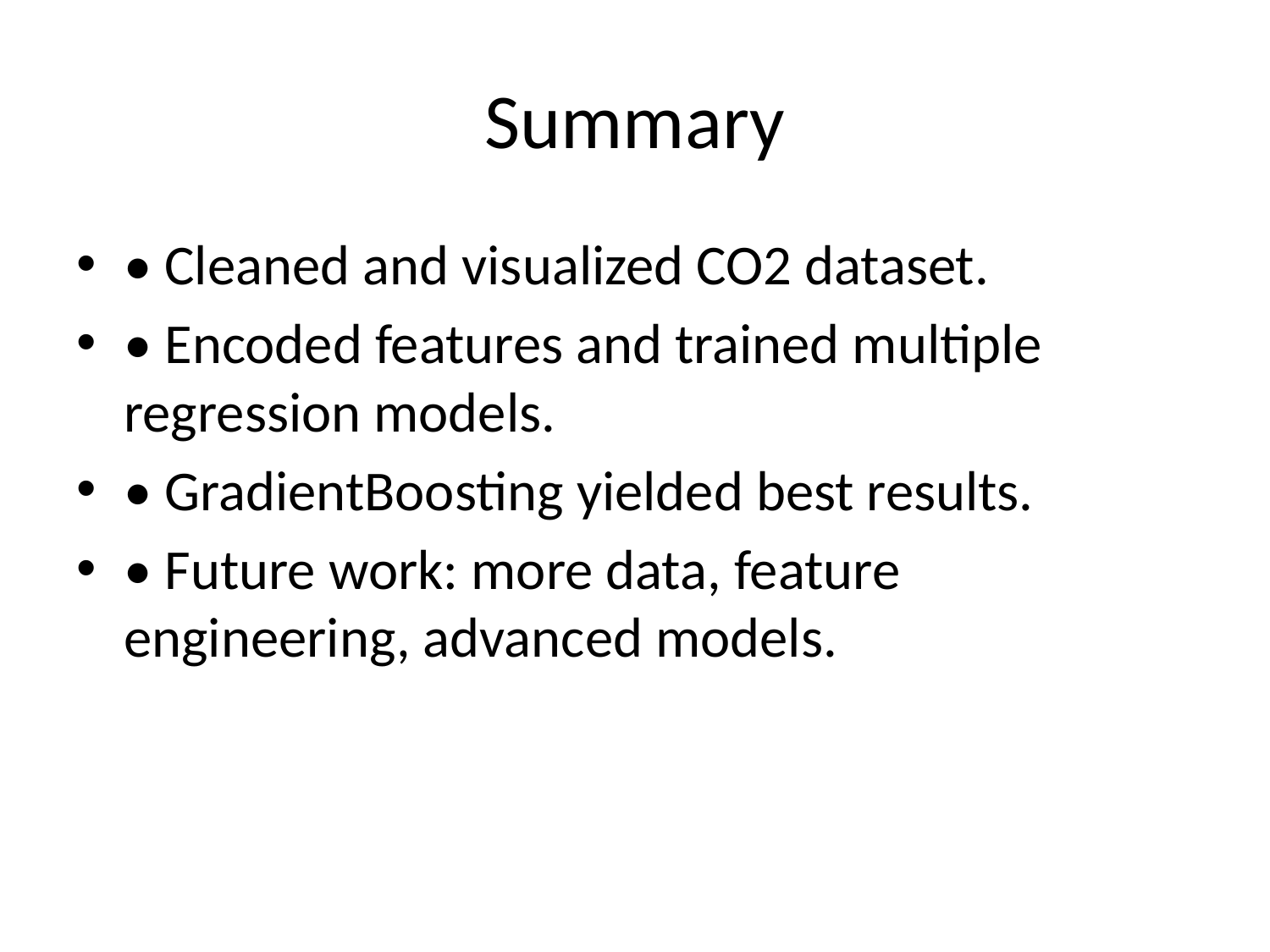

# Summary
• Cleaned and visualized CO2 dataset.
• Encoded features and trained multiple regression models.
• GradientBoosting yielded best results.
• Future work: more data, feature engineering, advanced models.